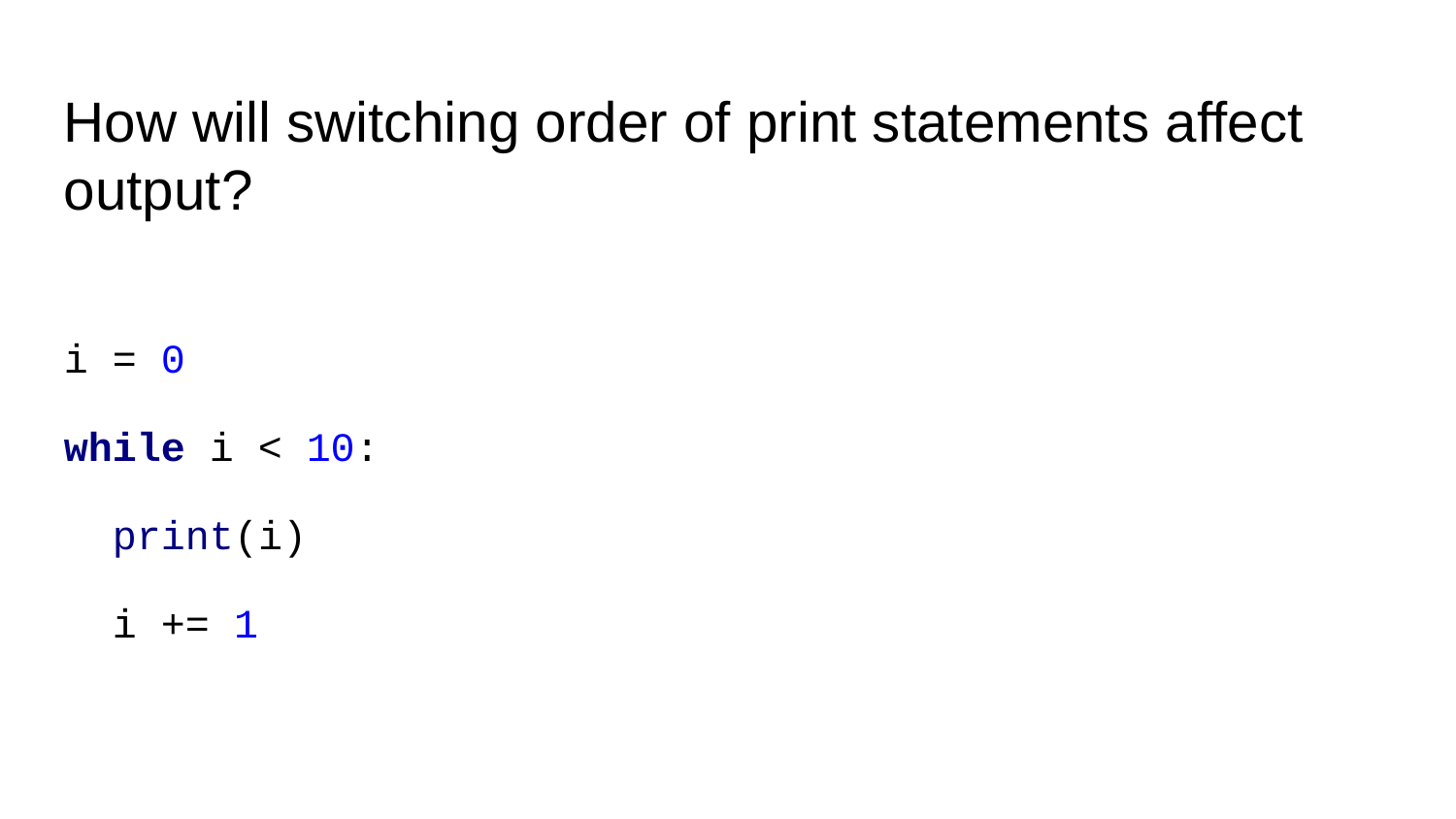

How will switching order of print statements affect output?

i = 0
while i < 10:
  print(i)
  i += 1